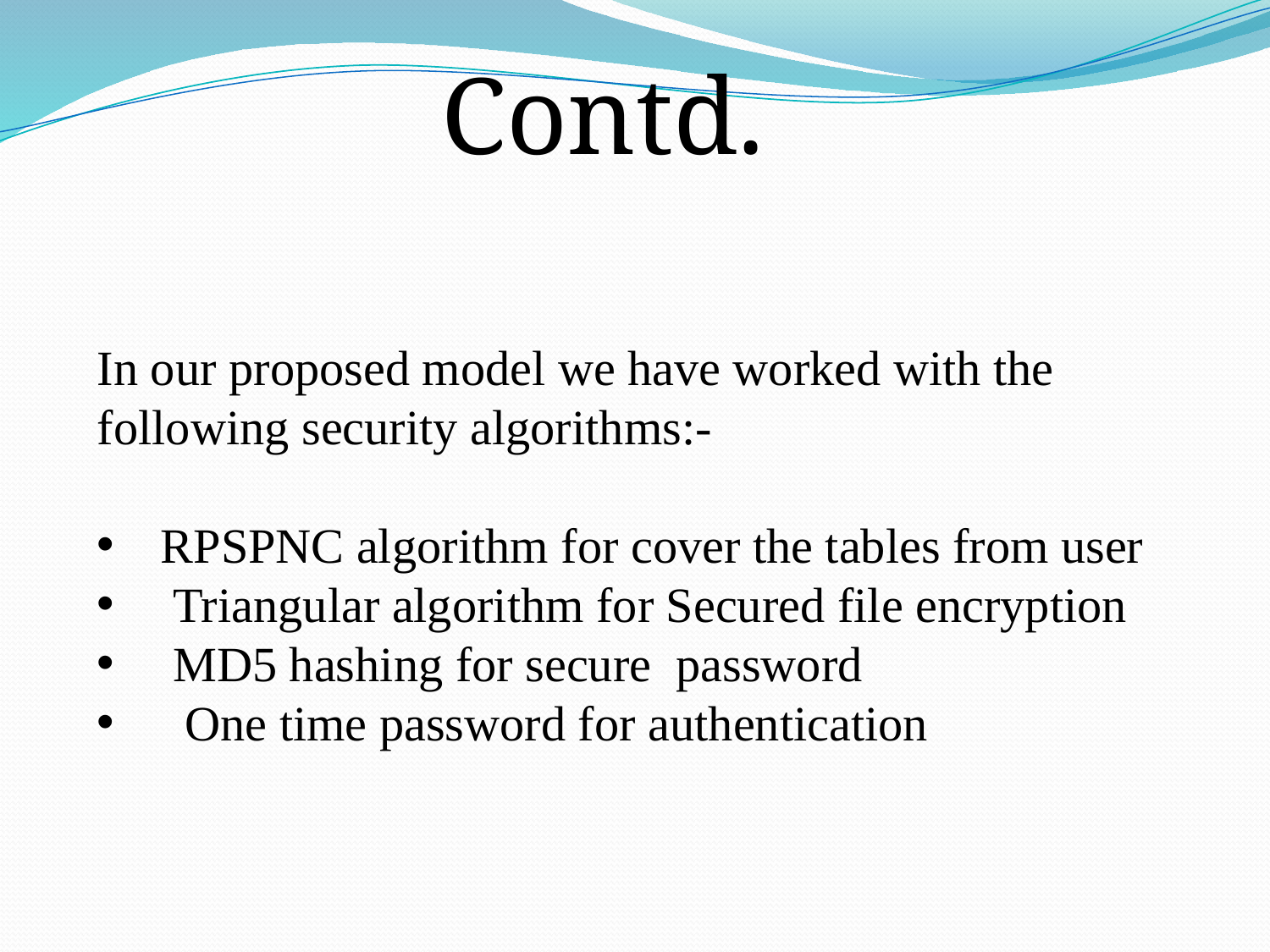

Contd.
#
In our proposed model we have worked with the following security algorithms:-

RPSPNC algorithm for cover the tables from user
 Triangular algorithm for Secured file encryption
 MD5 hashing for secure  password
  One time password for authentication